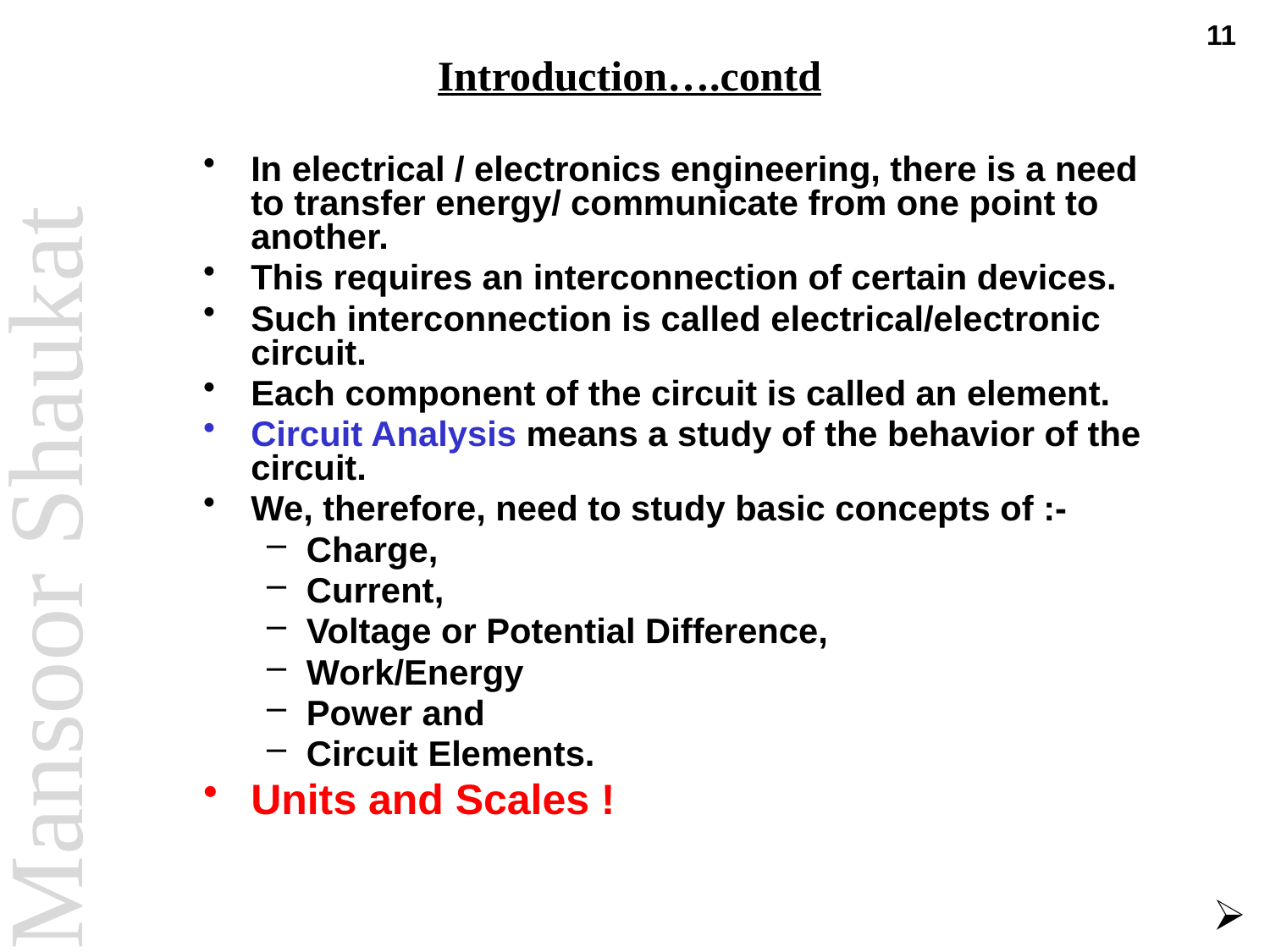

11
# Introduction….contd
In electrical / electronics engineering, there is a need to transfer energy/ communicate from one point to another.
This requires an interconnection of certain devices.
Such interconnection is called electrical/electronic circuit.
Each component of the circuit is called an element.
Circuit Analysis means a study of the behavior of the circuit.
We, therefore, need to study basic concepts of :-
Charge,
Current,
Voltage or Potential Difference,
Work/Energy
Power and
Circuit Elements.
Units and Scales !